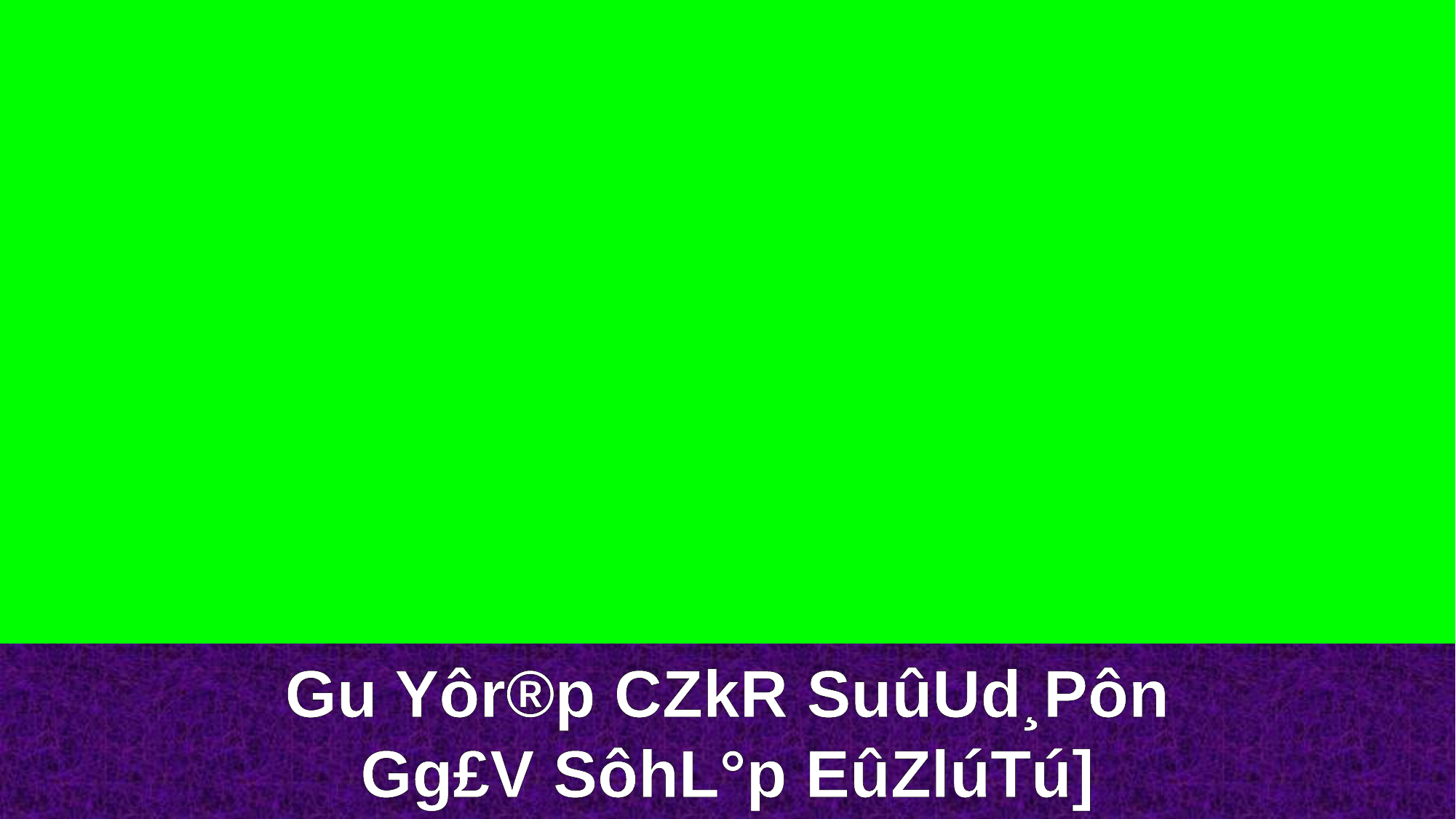

Gu Yôr®p CZkR SuûUd¸Pôn
Gg£V SôhL°p EûZlúTú]